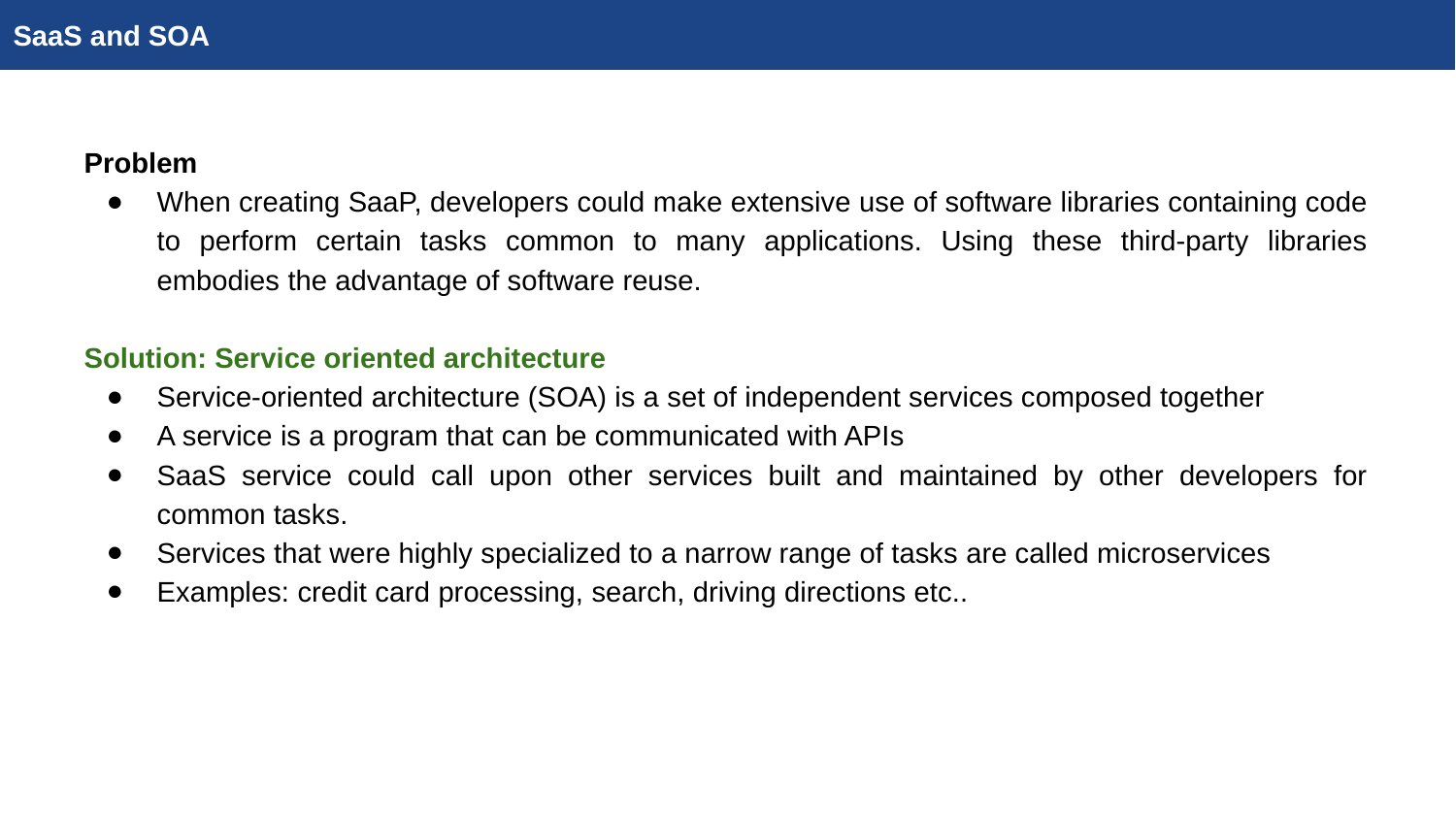

SaaS and SOA
Problem
When creating SaaP, developers could make extensive use of software libraries containing code to perform certain tasks common to many applications. Using these third-party libraries embodies the advantage of software reuse.

Solution: Service oriented architecture
Service-oriented architecture (SOA) is a set of independent services composed together
A service is a program that can be communicated with APIs
SaaS service could call upon other services built and maintained by other developers for common tasks.
Services that were highly specialized to a narrow range of tasks are called microservices
Examples: credit card processing, search, driving directions etc..